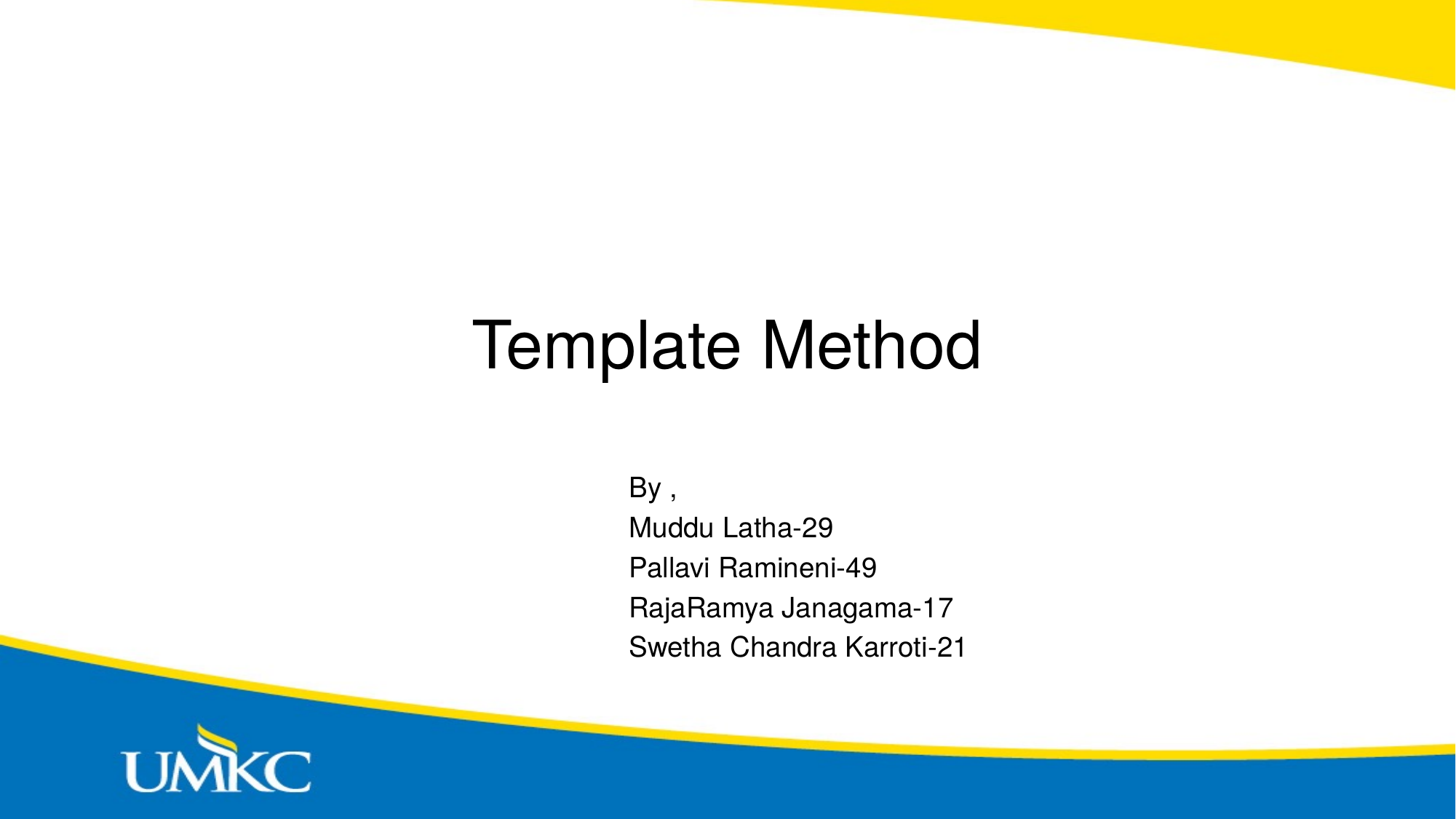

# Template Method
						By ,
						Muddu Latha-29
						Pallavi Ramineni-49
						RajaRamya Janagama-17
						Swetha Chandra Karroti-21